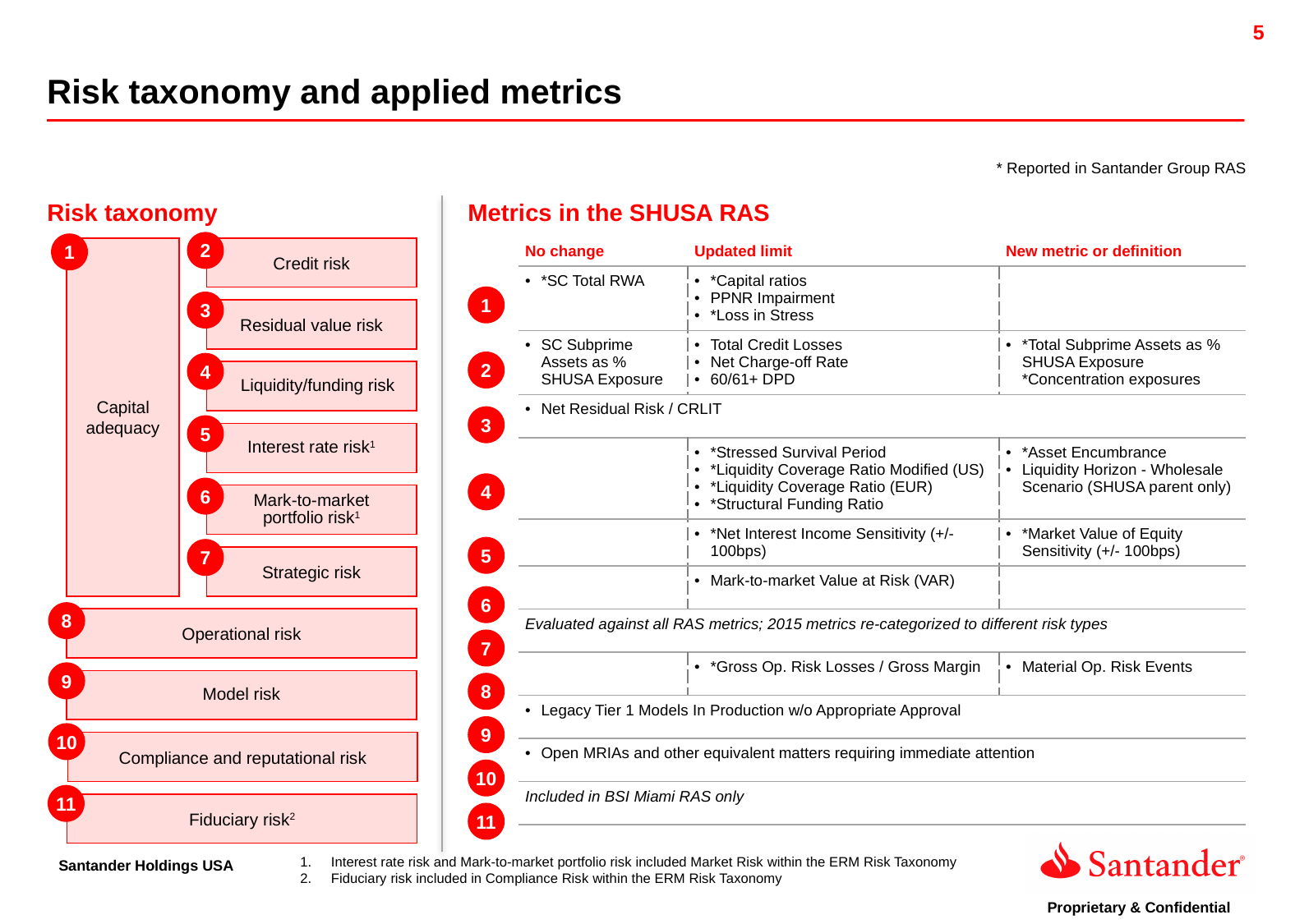

Risk taxonomy and applied metrics
* Reported in Santander Group RAS
Risk taxonomy
Metrics in the SHUSA RAS
2
1
| No change | Updated limit | New metric or definition |
| --- | --- | --- |
| \*SC Total RWA | \*Capital ratios PPNR Impairment \*Loss in Stress |  |
| SC Subprime Assets as % SHUSA Exposure | Total Credit Losses Net Charge-off Rate 60/61+ DPD | \*Total Subprime Assets as % SHUSA Exposure \*Concentration exposures |
| Net Residual Risk / CRLIT |  |  |
|  | \*Stressed Survival Period \*Liquidity Coverage Ratio Modified (US) \*Liquidity Coverage Ratio (EUR) \*Structural Funding Ratio | \*Asset Encumbrance Liquidity Horizon - Wholesale Scenario (SHUSA parent only) |
|  | \*Net Interest Income Sensitivity (+/- 100bps) | \*Market Value of Equity Sensitivity (+/- 100bps) |
|  | Mark-to-market Value at Risk (VAR) |  |
| Evaluated against all RAS metrics; 2015 metrics re-categorized to different risk types |  |  |
|  | \*Gross Op. Risk Losses / Gross Margin | Material Op. Risk Events |
| Legacy Tier 1 Models In Production w/o Appropriate Approval |  |  |
| Open MRIAs and other equivalent matters requiring immediate attention |  |  |
| Included in BSI Miami RAS only |  |  |
Capital adequacy
Credit risk
1
3
Residual value risk
2
4
Liquidity/funding risk
3
5
Interest rate risk1
4
6
Mark-to-market
portfolio risk1
5
7
Strategic risk
6
8
Operational risk
7
9
Model risk
8
9
10
Compliance and reputational risk
10
11
Fiduciary risk2
11
Interest rate risk and Mark-to-market portfolio risk included Market Risk within the ERM Risk Taxonomy
Fiduciary risk included in Compliance Risk within the ERM Risk Taxonomy